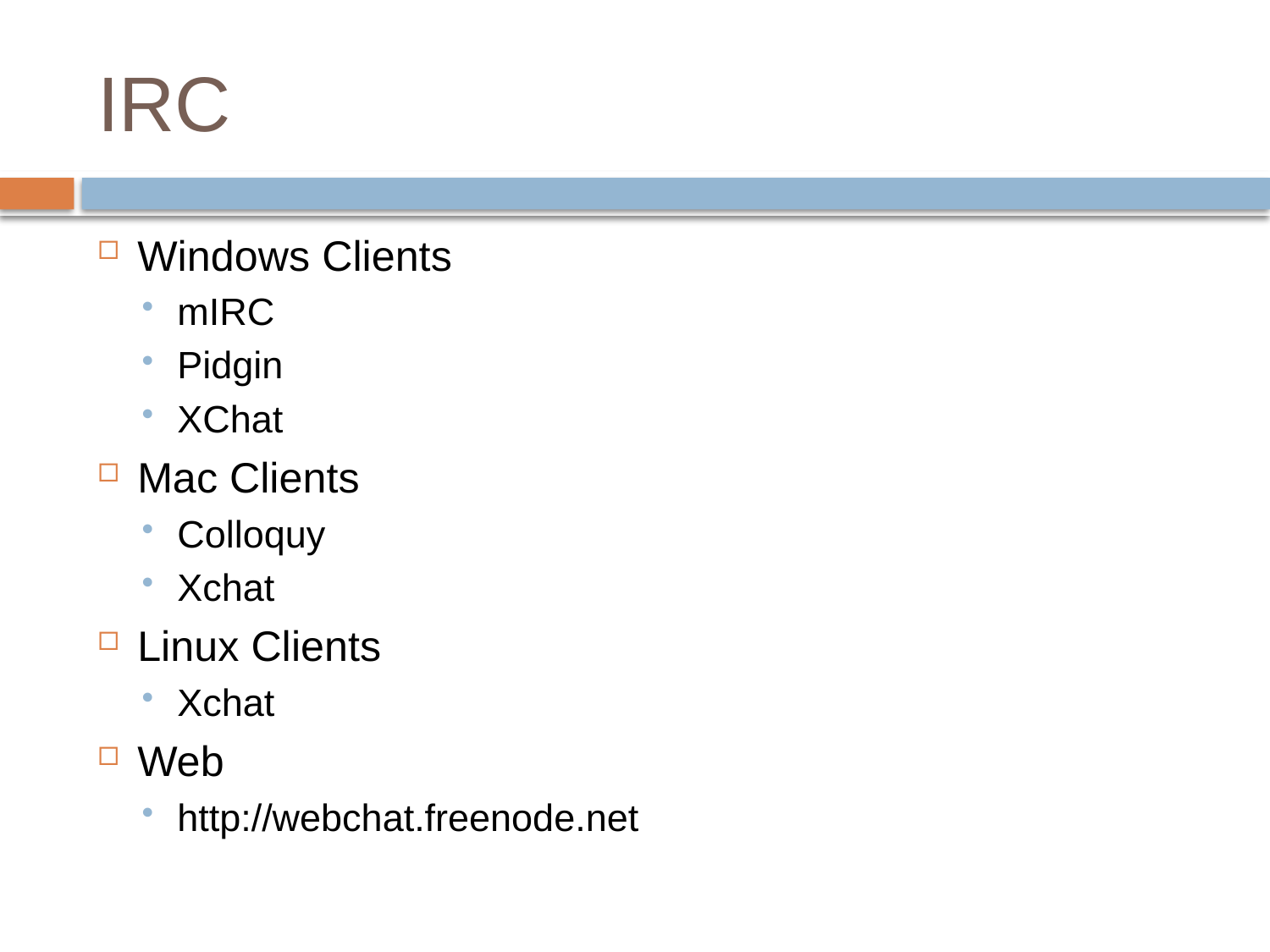

# IRC
Windows Clients
mIRC
Pidgin
XChat
Mac Clients
Colloquy
Xchat
Linux Clients
Xchat
Web
http://webchat.freenode.net